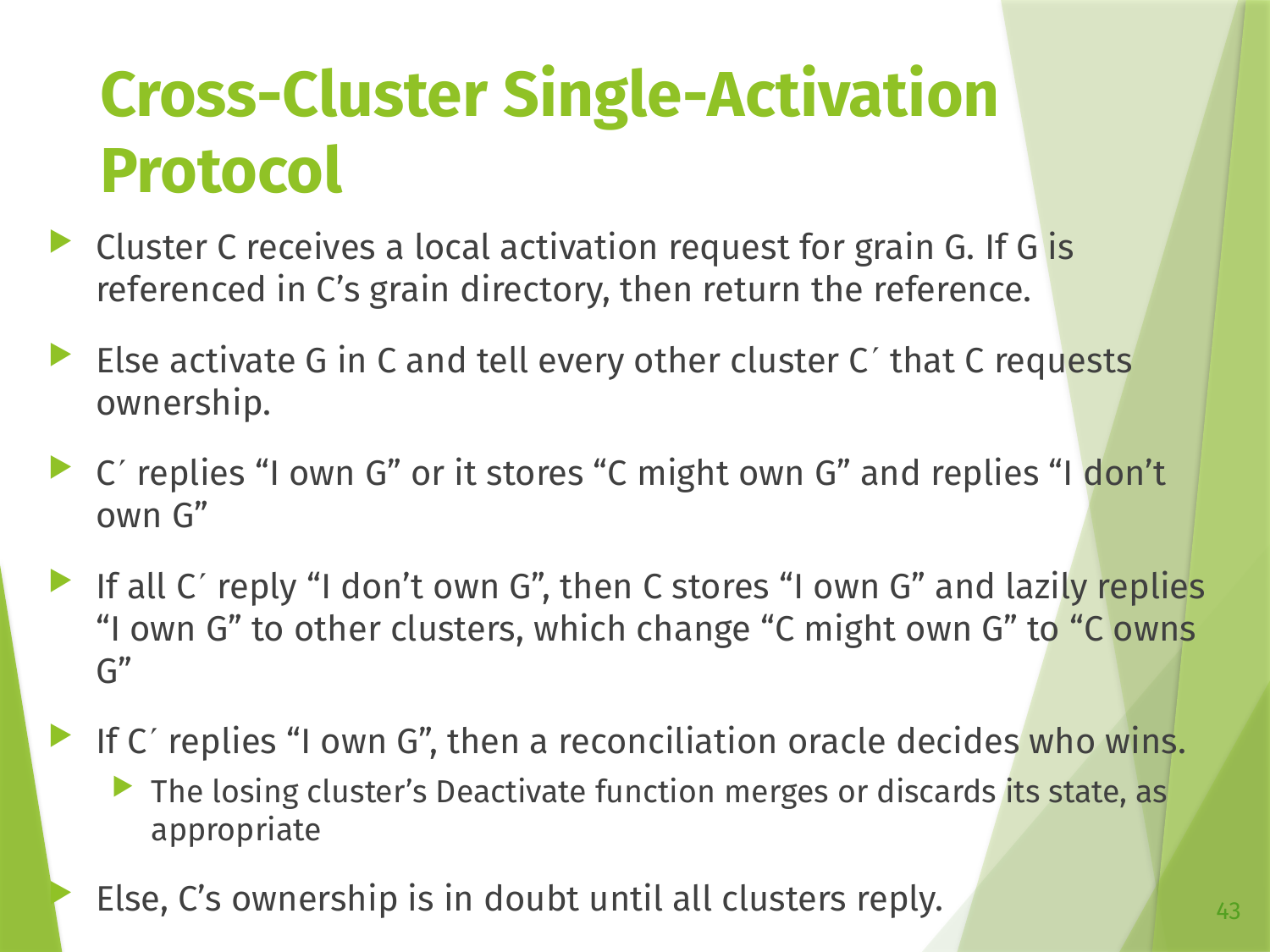

# Cross-Cluster Single-Activation Protocol
Cluster C receives a local activation request for grain G. If G is referenced in C’s grain directory, then return the reference.
Else activate G in C and tell every other cluster C′ that C requests ownership.
C′ replies “I own G” or it stores “C might own G” and replies “I don’t own G”
If all C′ reply “I don’t own G”, then C stores “I own G” and lazily replies “I own G” to other clusters, which change “C might own G” to “C owns G”
If C′ replies “I own G”, then a reconciliation oracle decides who wins.
The losing cluster’s Deactivate function merges or discards its state, as appropriate
Else, C’s ownership is in doubt until all clusters reply.
43